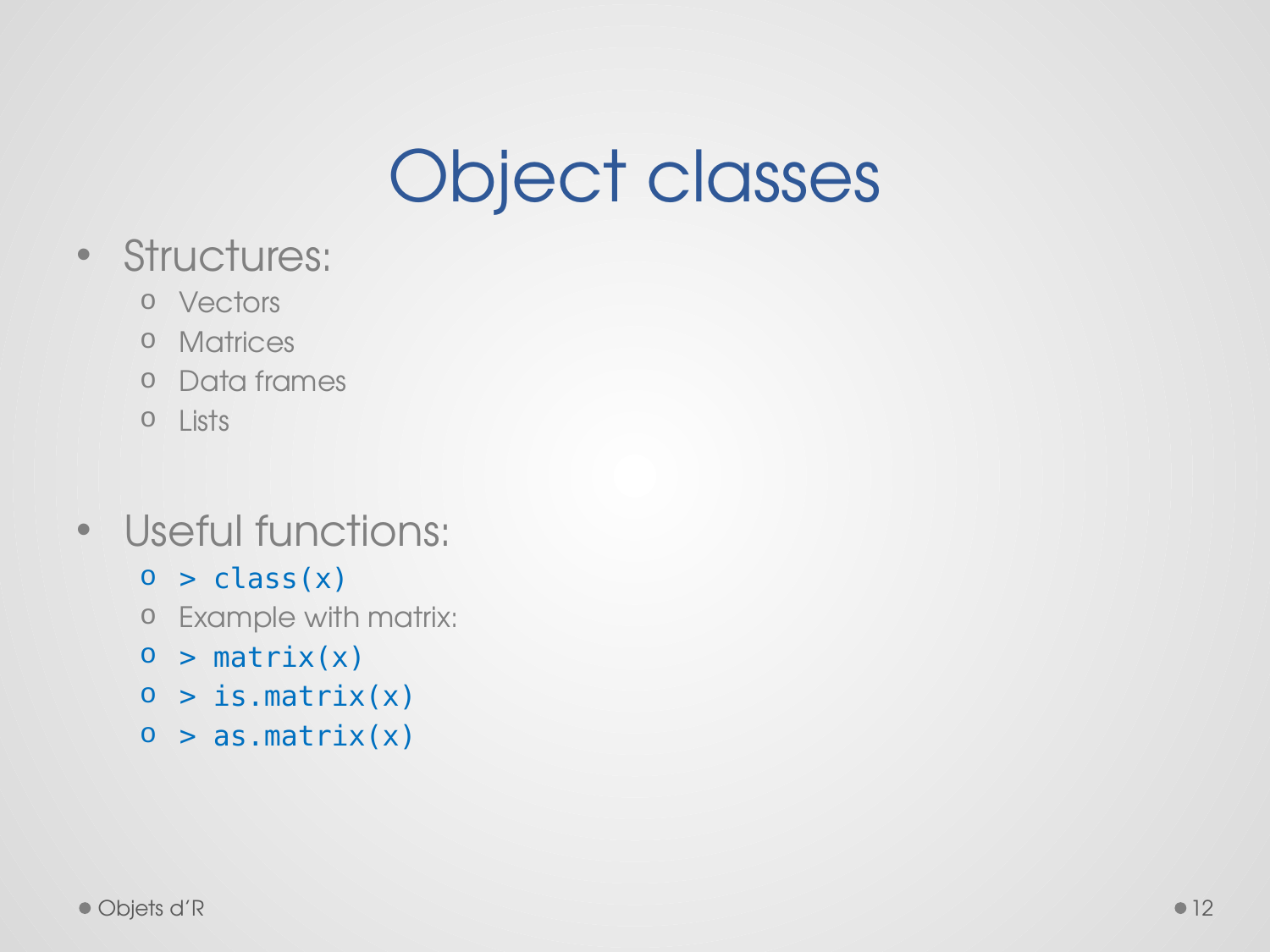

Object classes
Structures:
Vectors
Matrices
Data frames
Lists

Useful functions:
> class(x)
Example with matrix:
> matrix(x)
> is.matrix(x)
> as.matrix(x)

Objets d’R
12